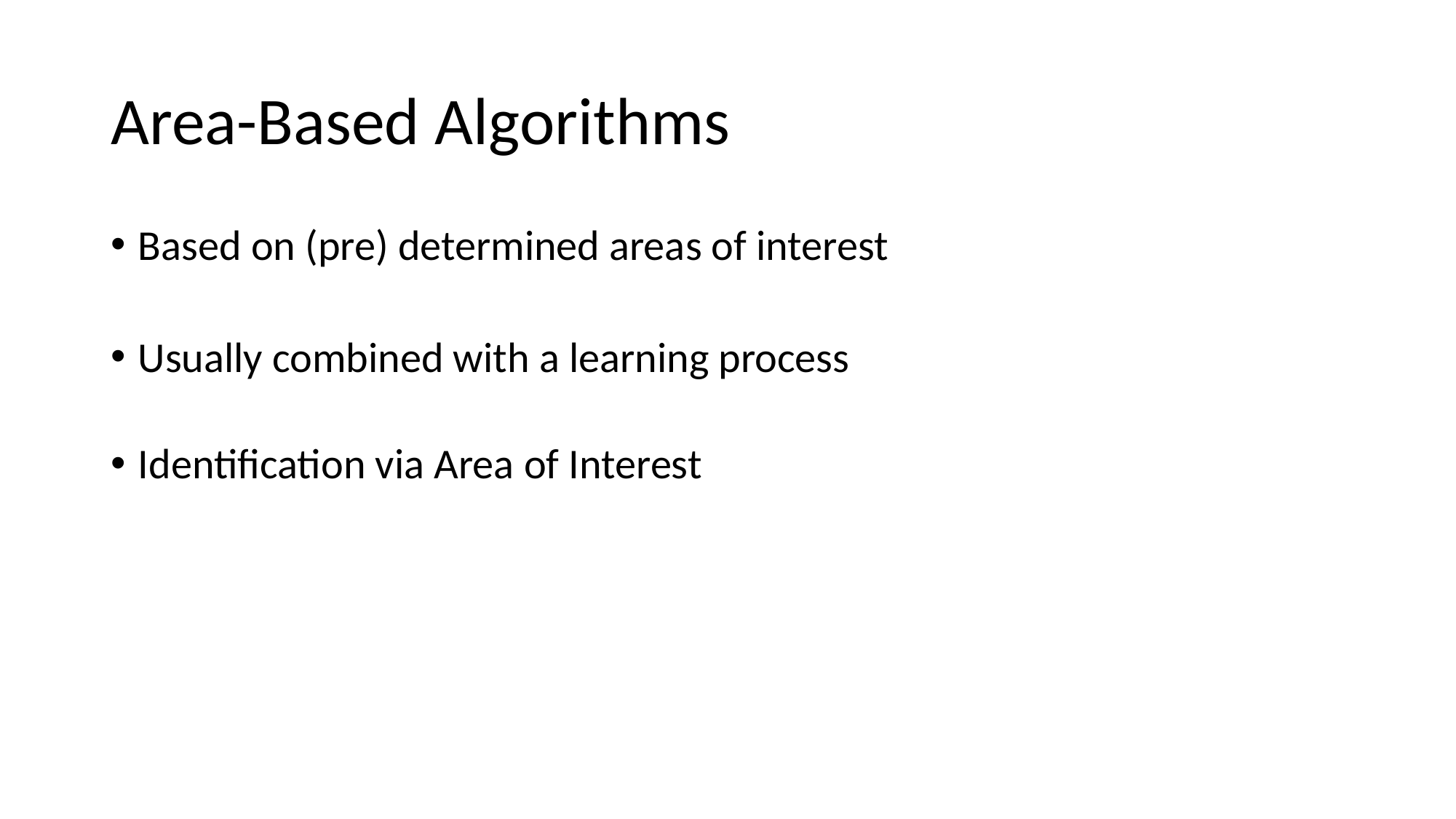

# Area-Based Algorithms
Based on (pre) determined areas of interest
Usually combined with a learning process
Identification via Area of Interest